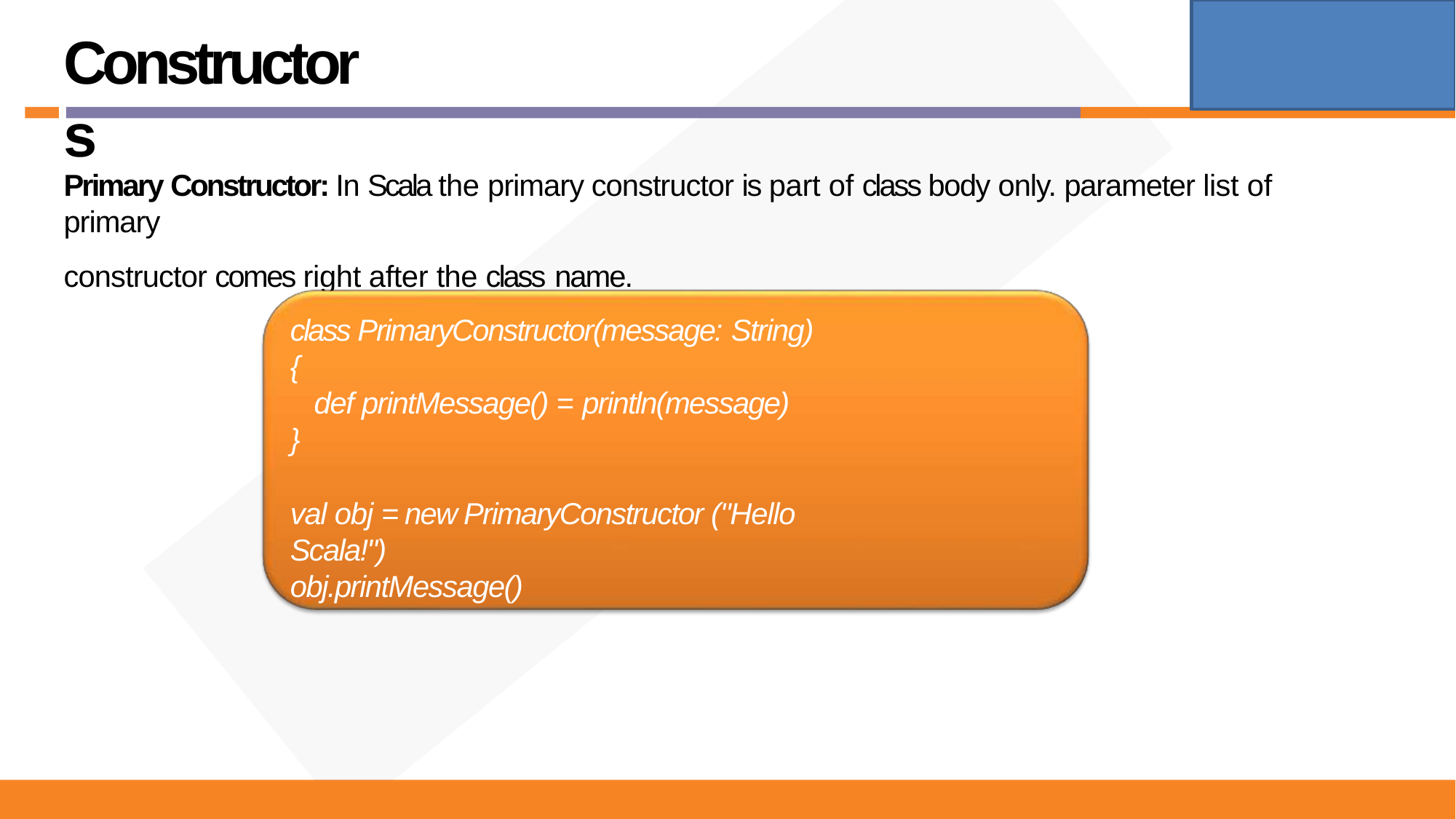

# Constructors
Primary Constructor: In Scala the primary constructor is part of class body only. parameter list of primary
constructor comes right after the class name.

class PrimaryConstructor(message: String)
{
def printMessage() = println(message)
}

val obj = new PrimaryConstructor ("Hello Scala!")
obj.printMessage()